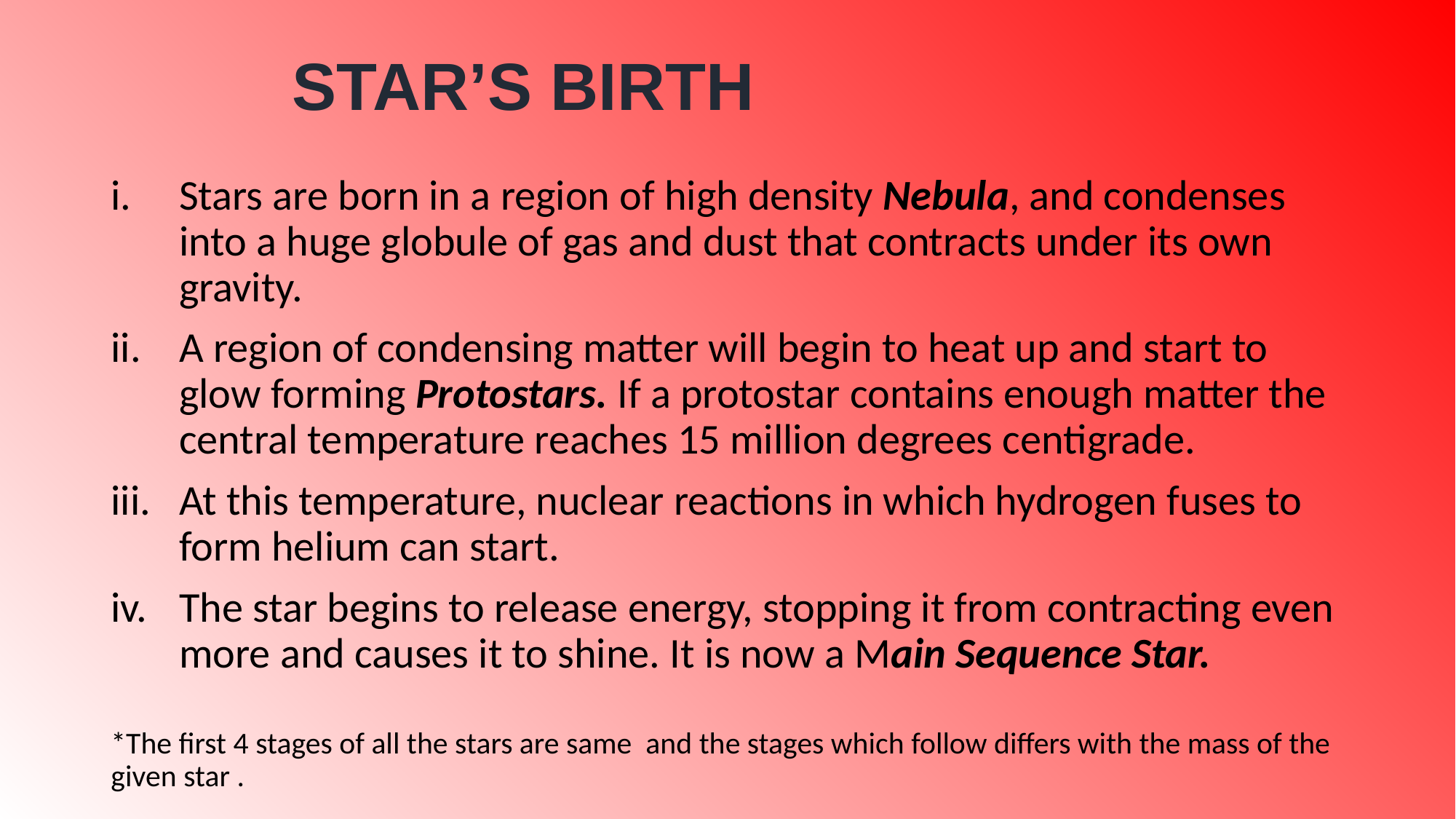

# STAR’S BIRTH
Stars are born in a region of high density Nebula, and condenses into a huge globule of gas and dust that contracts under its own gravity.
A region of condensing matter will begin to heat up and start to glow forming Protostars. If a protostar contains enough matter the central temperature reaches 15 million degrees centigrade.
At this temperature, nuclear reactions in which hydrogen fuses to form helium can start.
The star begins to release energy, stopping it from contracting even more and causes it to shine. It is now a Main Sequence Star.

*The first 4 stages of all the stars are same  and the stages which follow differs with the mass of the given star .